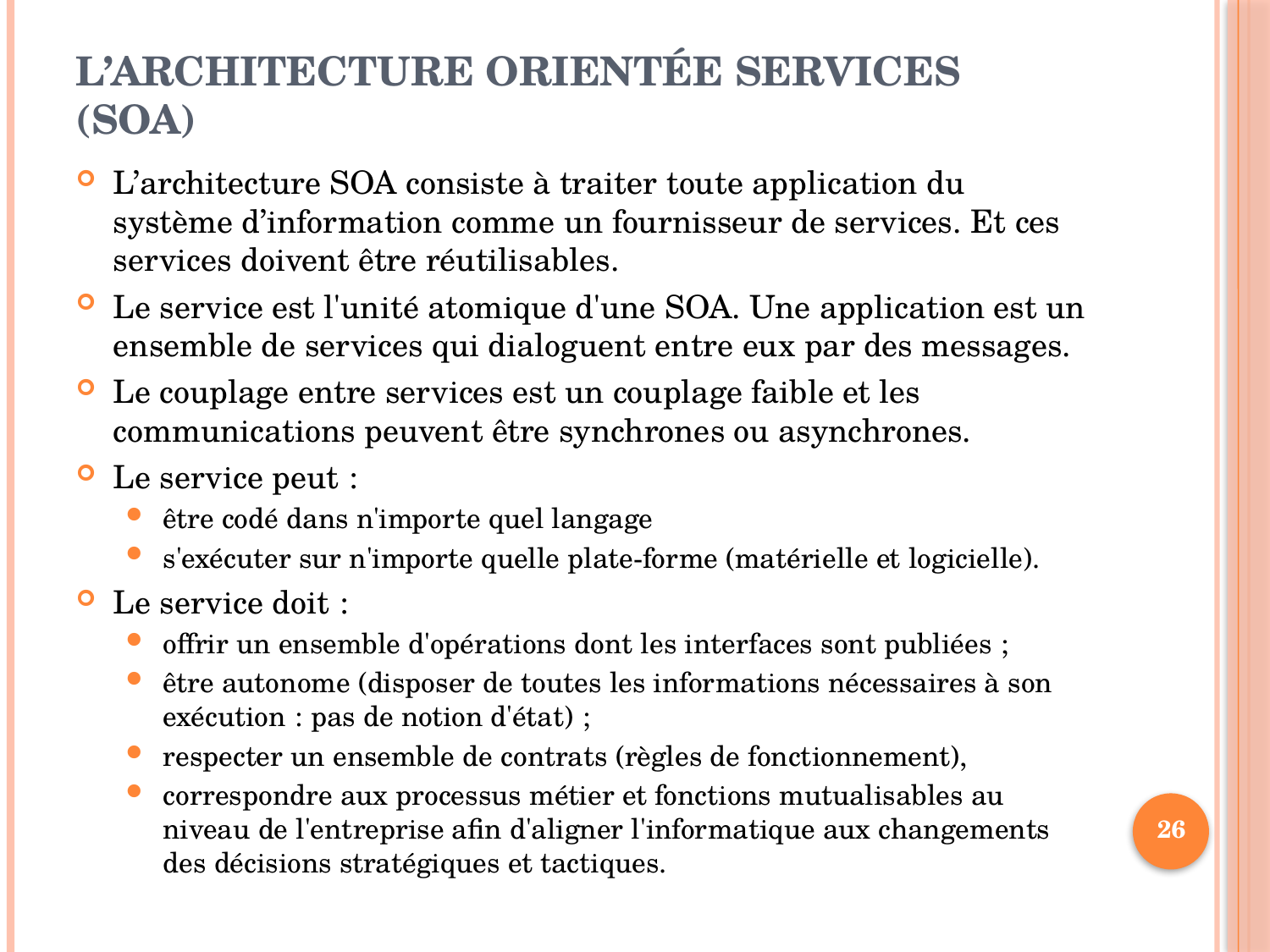

# L’architecture Orientée Services (SOA)
L’architecture SOA consiste à traiter toute application du système d’information comme un fournisseur de services. Et ces services doivent être réutilisables.
Le service est l'unité atomique d'une SOA. Une application est un ensemble de services qui dialoguent entre eux par des messages.
Le couplage entre services est un couplage faible et les communications peuvent être synchrones ou asynchrones.
Le service peut :
être codé dans n'importe quel langage
s'exécuter sur n'importe quelle plate-forme (matérielle et logicielle).
Le service doit :
offrir un ensemble d'opérations dont les interfaces sont publiées ;
être autonome (disposer de toutes les informations nécessaires à son exécution : pas de notion d'état) ;
respecter un ensemble de contrats (règles de fonctionnement),
correspondre aux processus métier et fonctions mutualisables au niveau de l'entreprise afin d'aligner l'informatique aux changements des décisions stratégiques et tactiques.
26